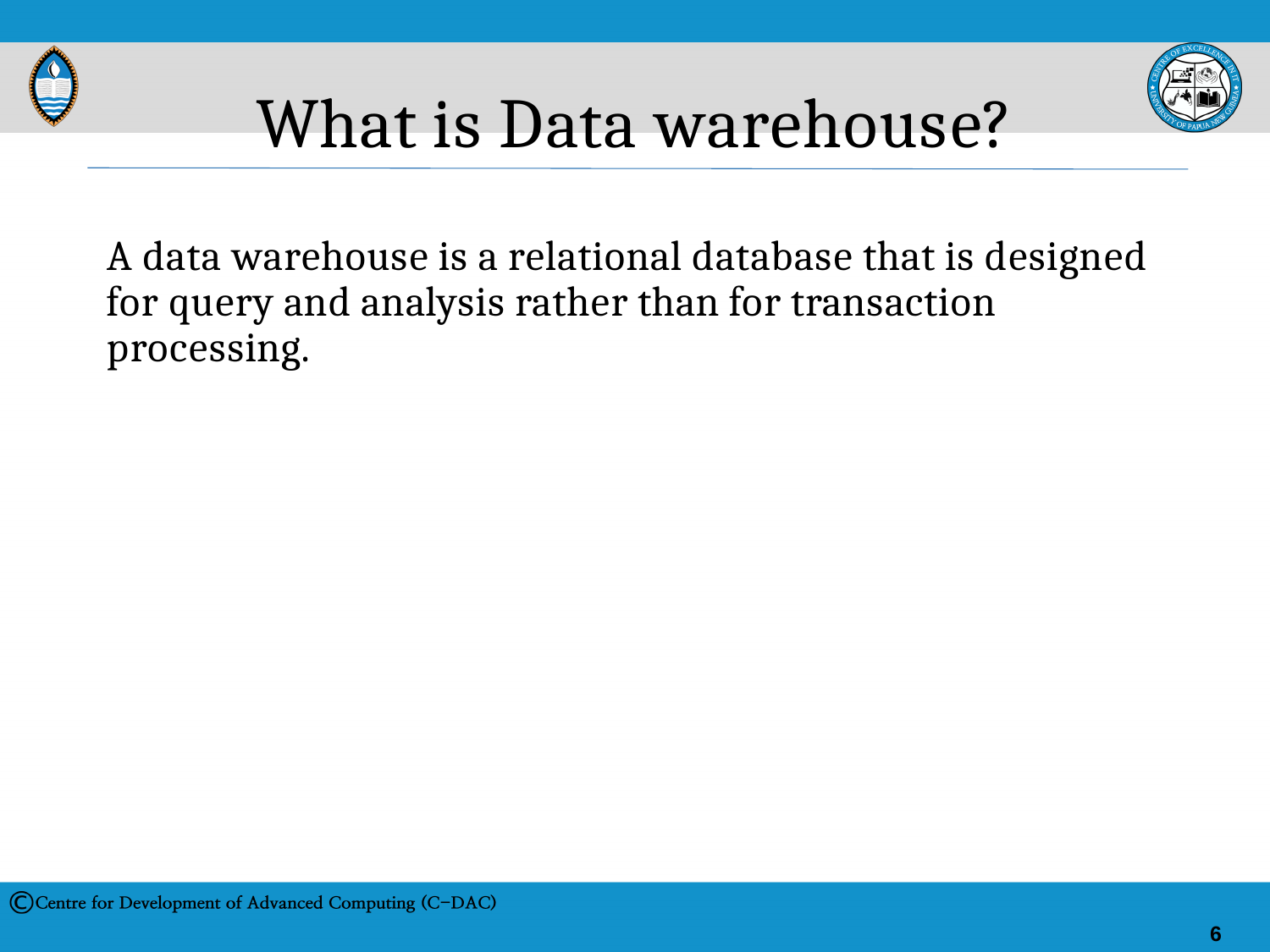

# What is Data warehouse?
A data warehouse is a relational database that is designed for query and analysis rather than for transaction processing.

6